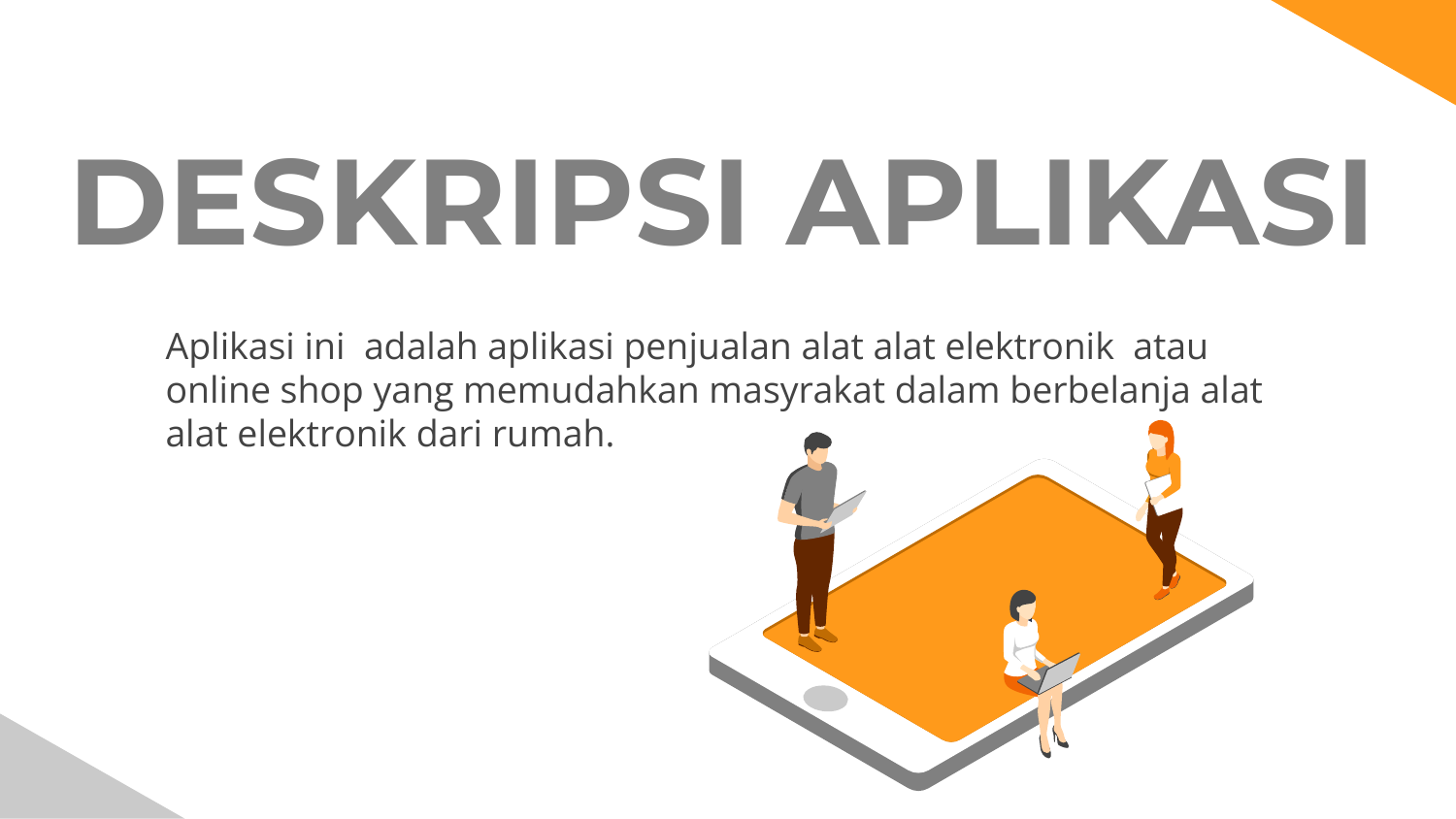

# DESKRIPSI APLIKASI
Aplikasi ini  adalah aplikasi penjualan alat alat elektronik  atau online shop yang memudahkan masyrakat dalam berbelanja alat alat elektronik dari rumah.